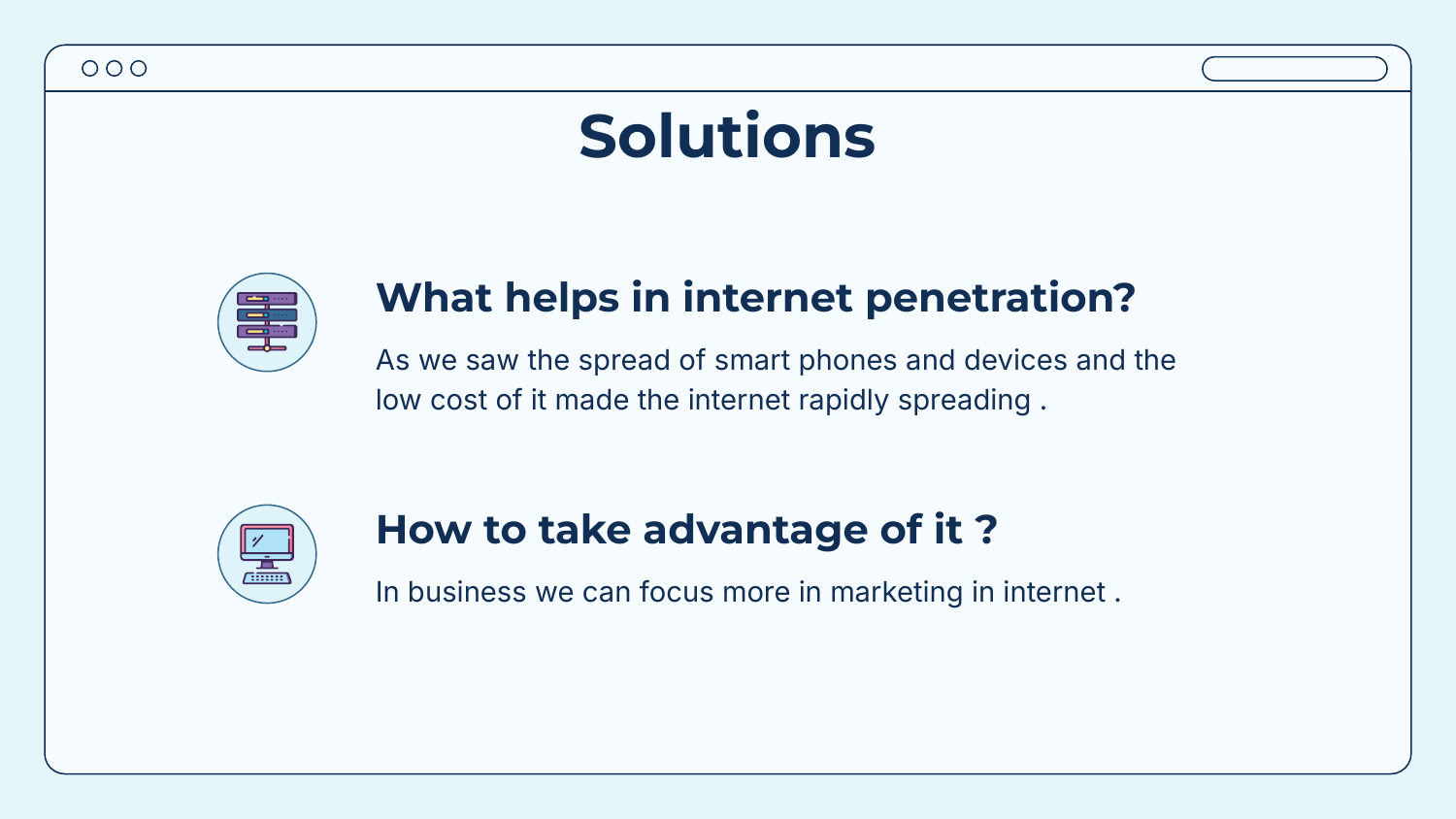

# Solutions
What helps in internet penetration?

As we saw the spread of smart phones and devices and the low cost of it made the internet rapidly spreading .
How to take advantage of it ?

In business we can focus more in marketing in internet .